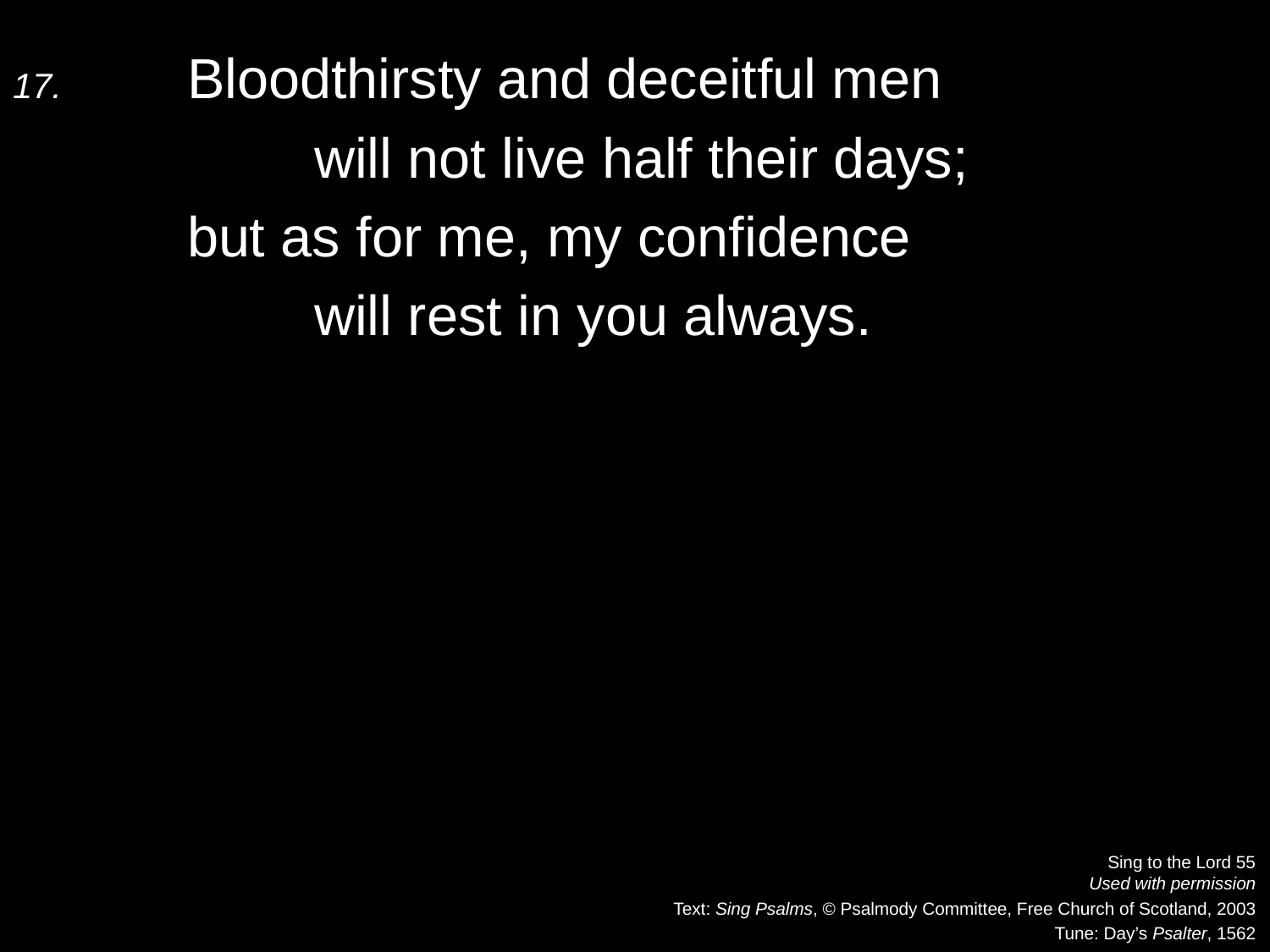

17.	Bloodthirsty and deceitful men
		will not live half their days;
	but as for me, my confidence
		will rest in you always.
Sing to the Lord 55
Used with permission
Text: Sing Psalms, © Psalmody Committee, Free Church of Scotland, 2003
Tune: Day’s Psalter, 1562